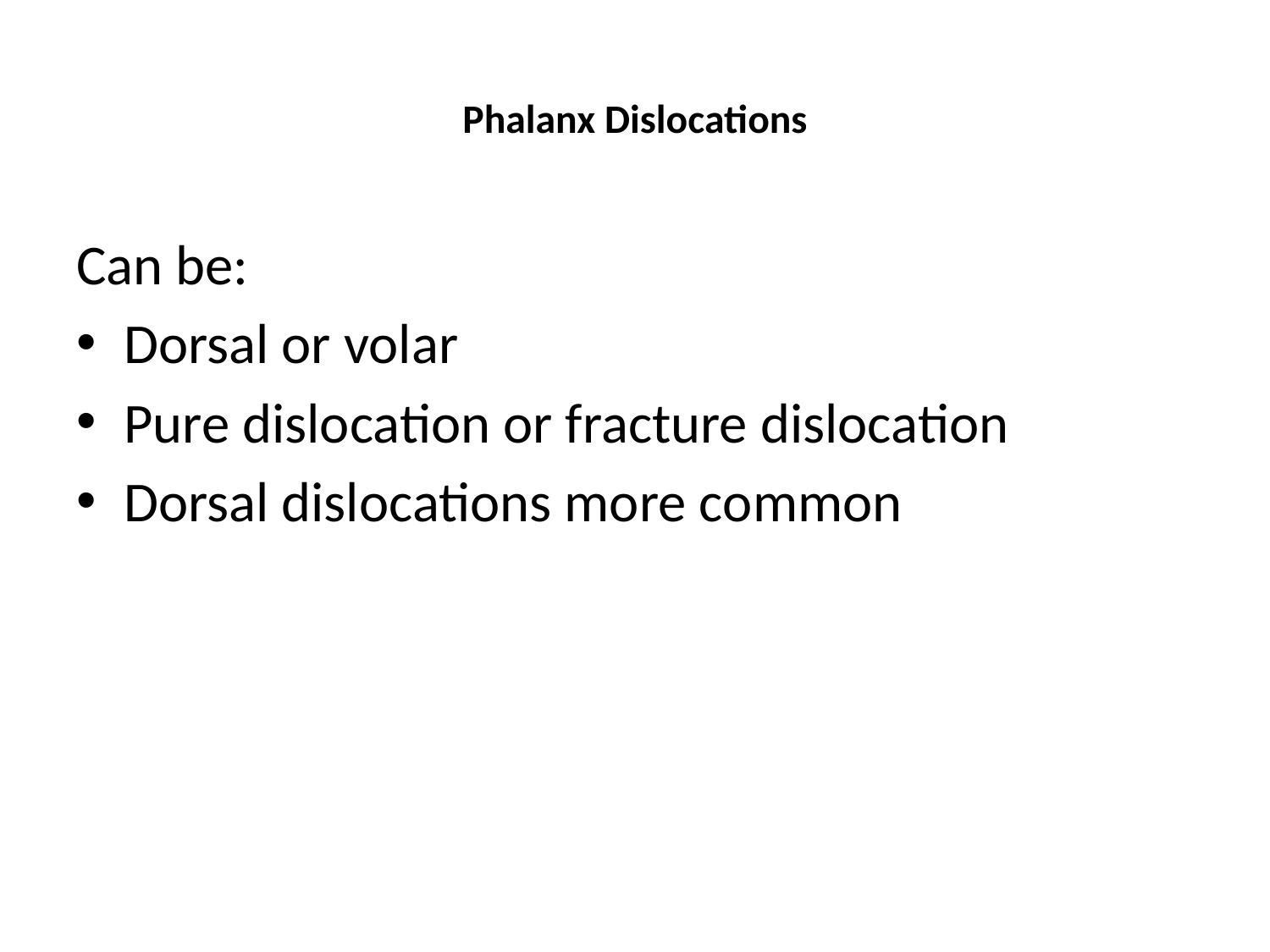

# Phalanx Dislocations
Can be:
Dorsal or volar
Pure dislocation or fracture dislocation
Dorsal dislocations more common